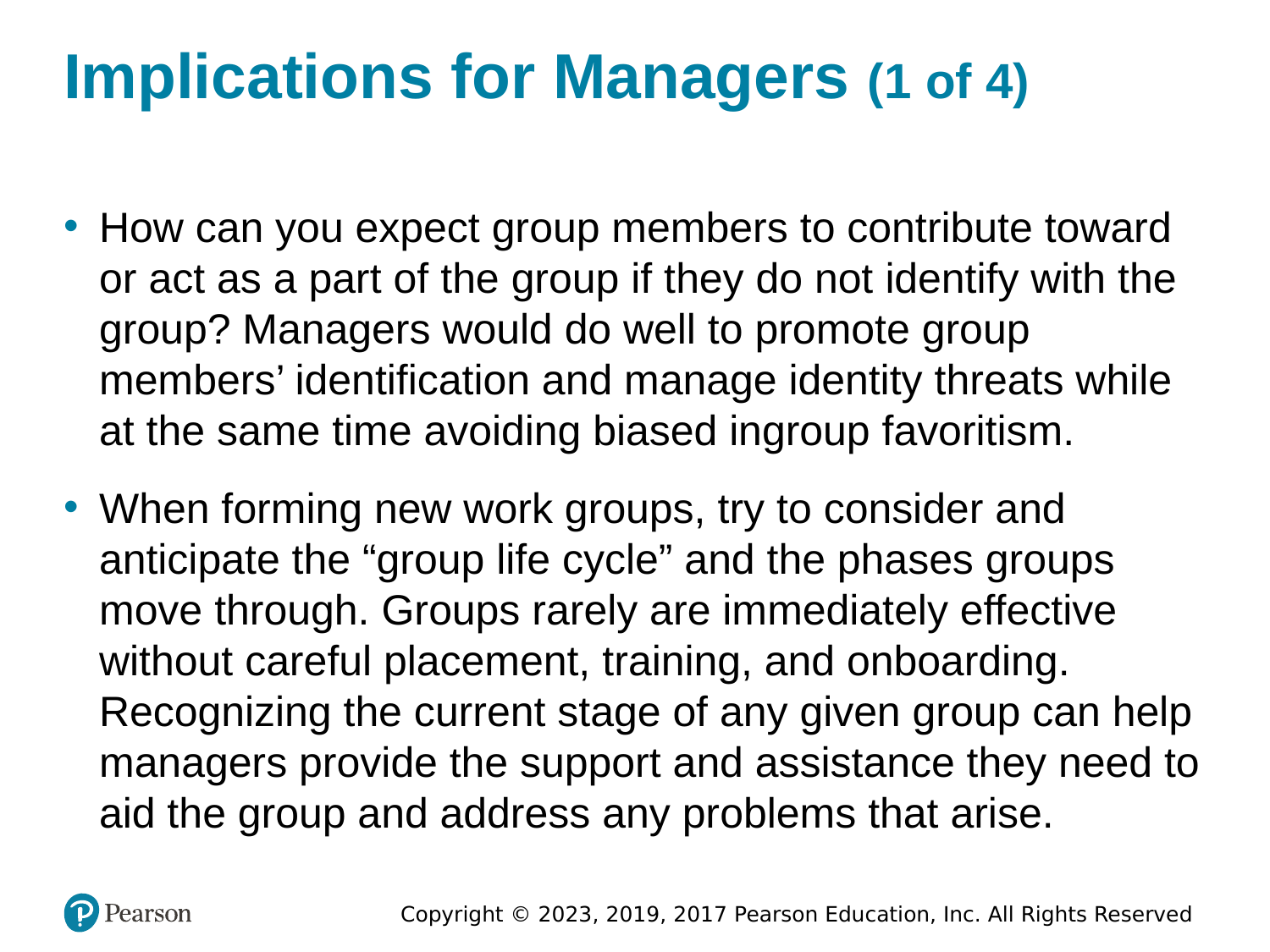

# Implications for Managers (1 of 4)
How can you expect group members to contribute toward or act as a part of the group if they do not identify with the group? Managers would do well to promote group members’ identification and manage identity threats while at the same time avoiding biased ingroup favoritism.
When forming new work groups, try to consider and anticipate the “group life cycle” and the phases groups move through. Groups rarely are immediately effective without careful placement, training, and onboarding. Recognizing the current stage of any given group can help managers provide the support and assistance they need to aid the group and address any problems that arise.